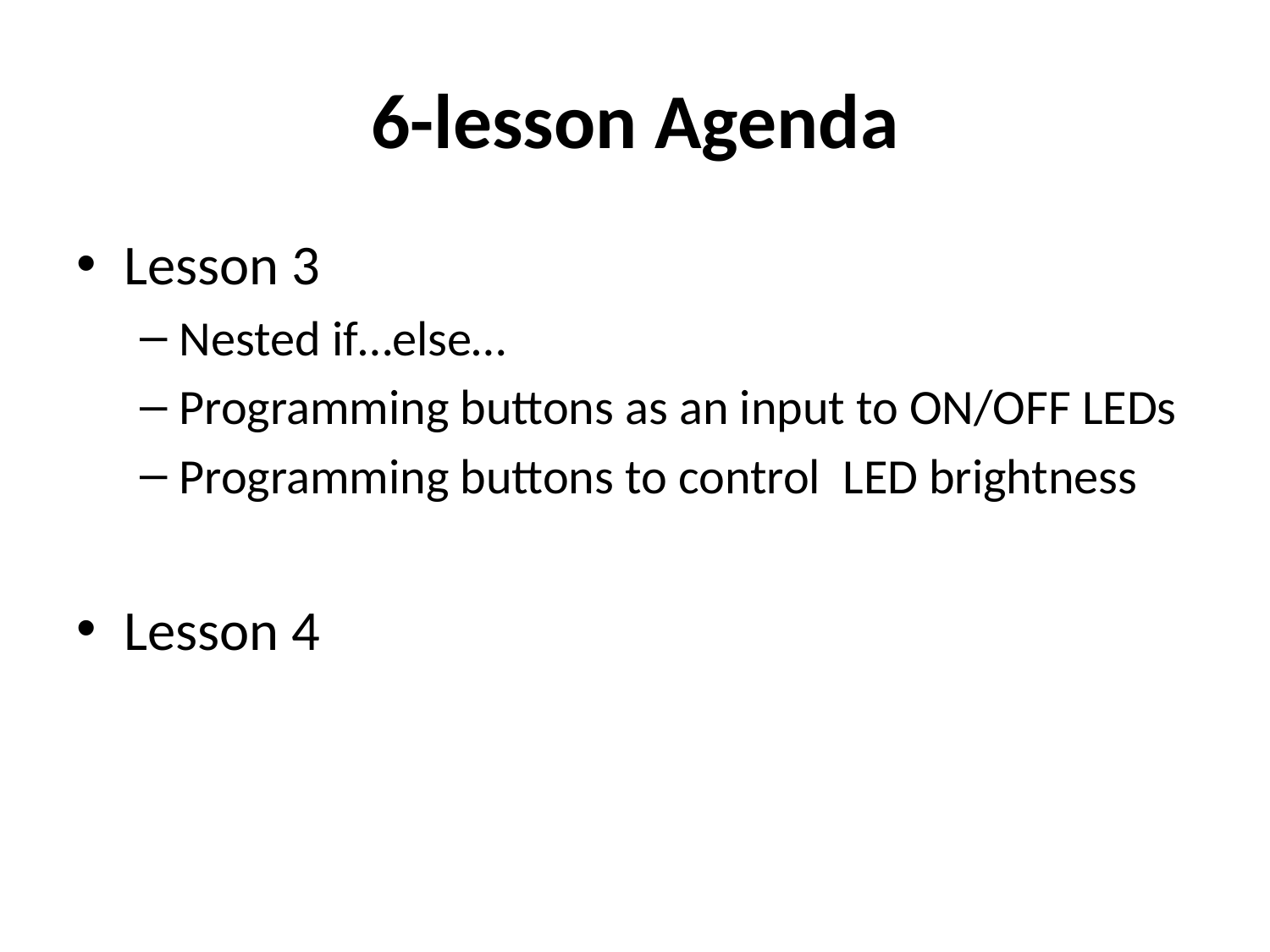

# 6-lesson Agenda
Lesson 3
Nested if…else…
Programming buttons as an input to ON/OFF LEDs
Programming buttons to control  LED brightness

Lesson 4